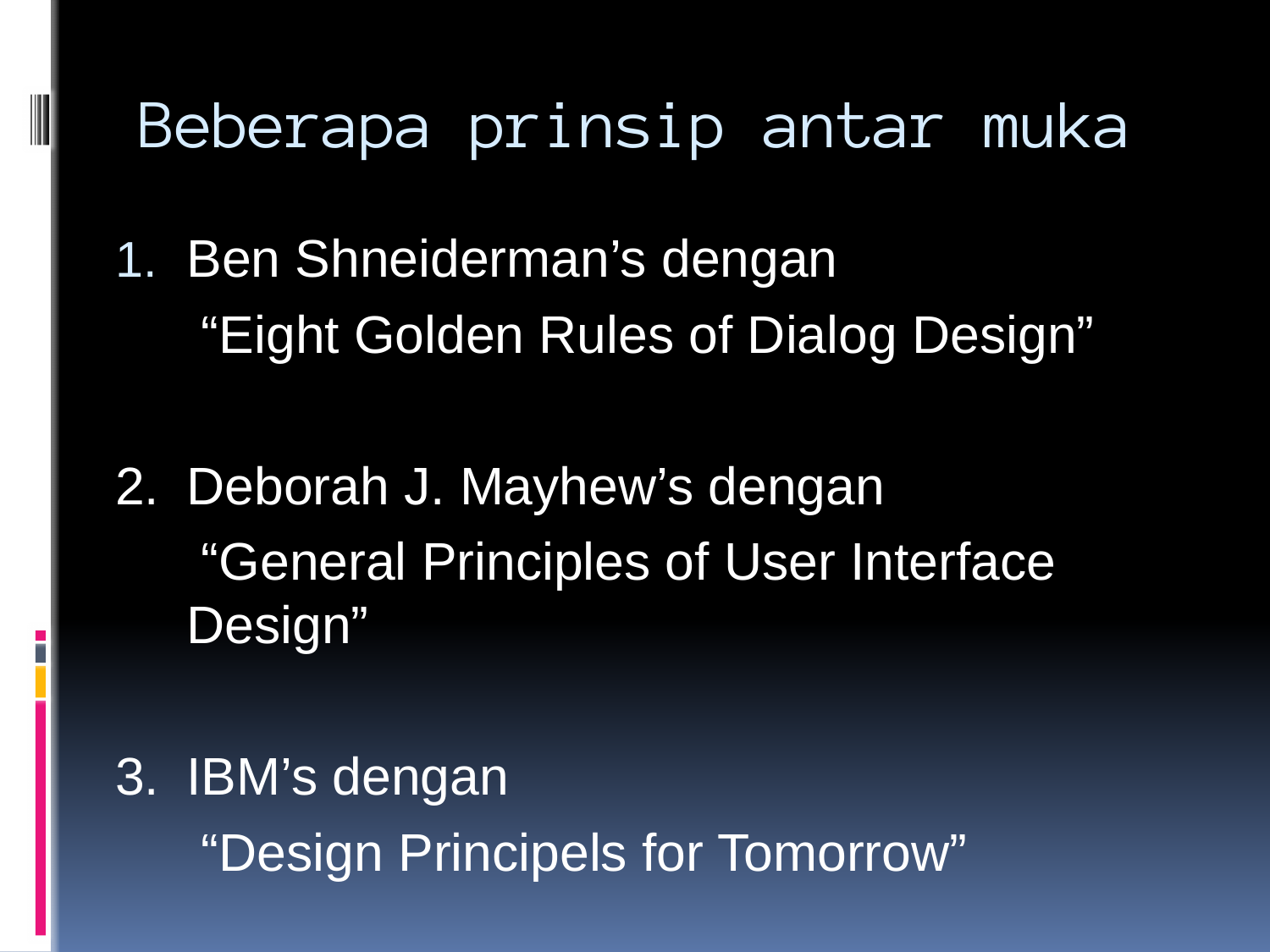

# Beberapa prinsip antar muka
Ben Shneiderman’s dengan
	 “Eight Golden Rules of Dialog Design”

2.	Deborah J. Mayhew’s dengan
	 “General Principles of User Interface Design”

3.	IBM’s dengan
	 “Design Principels for Tomorrow”